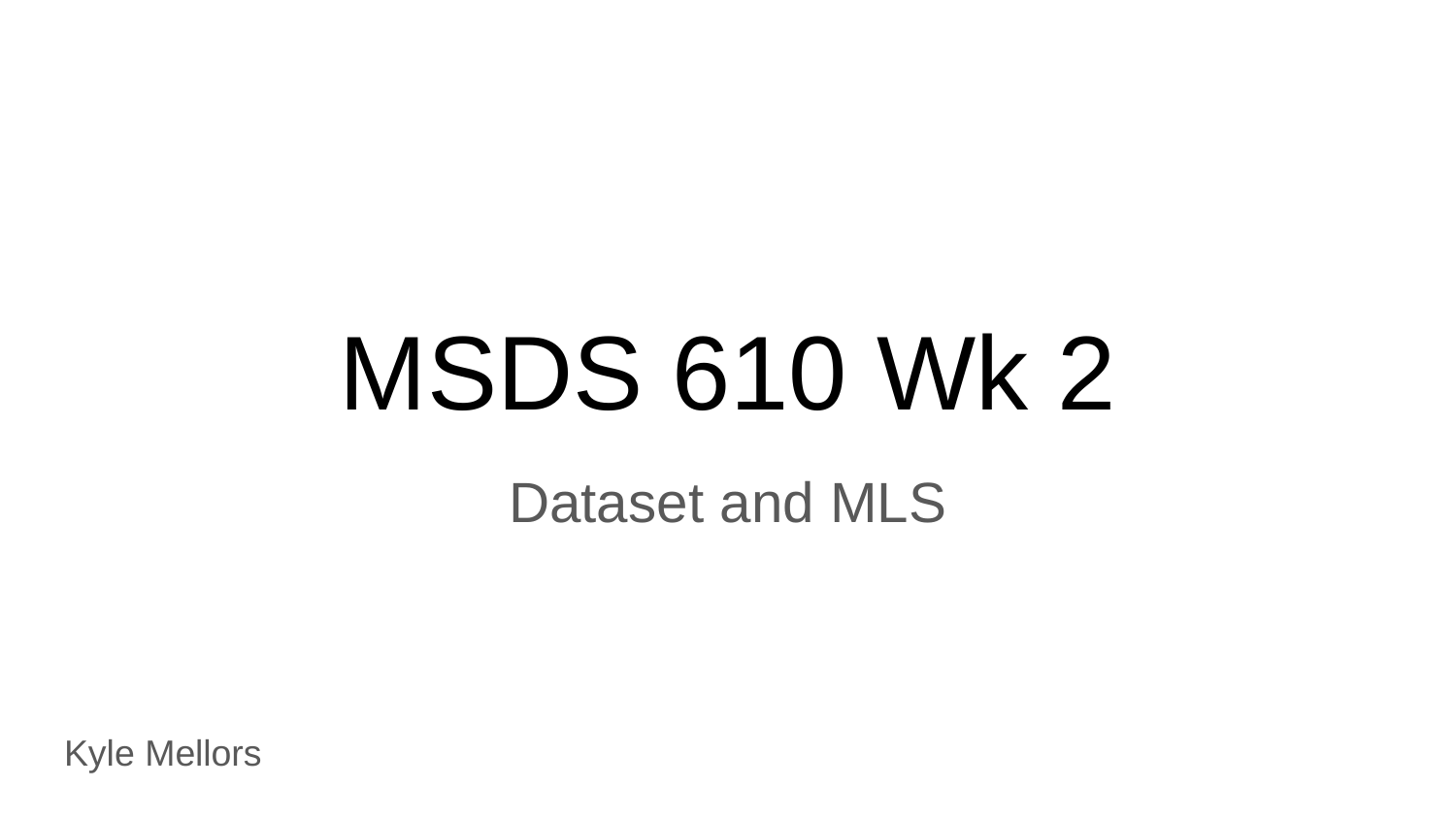

# MSDS 610 Wk 2
Dataset and MLS
Kyle Mellors